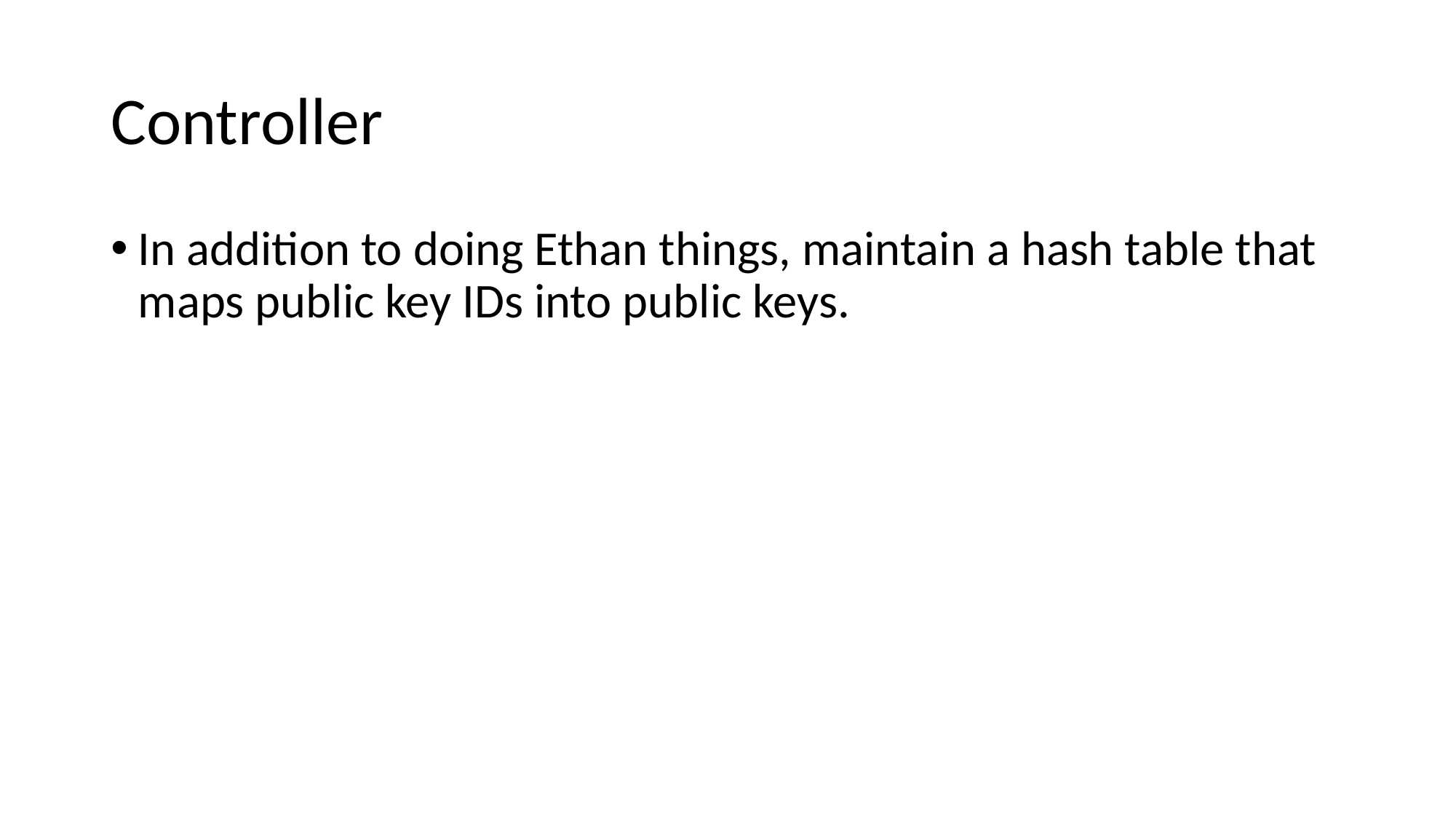

# Controller
In addition to doing Ethan things, maintain a hash table that maps public key IDs into public keys.